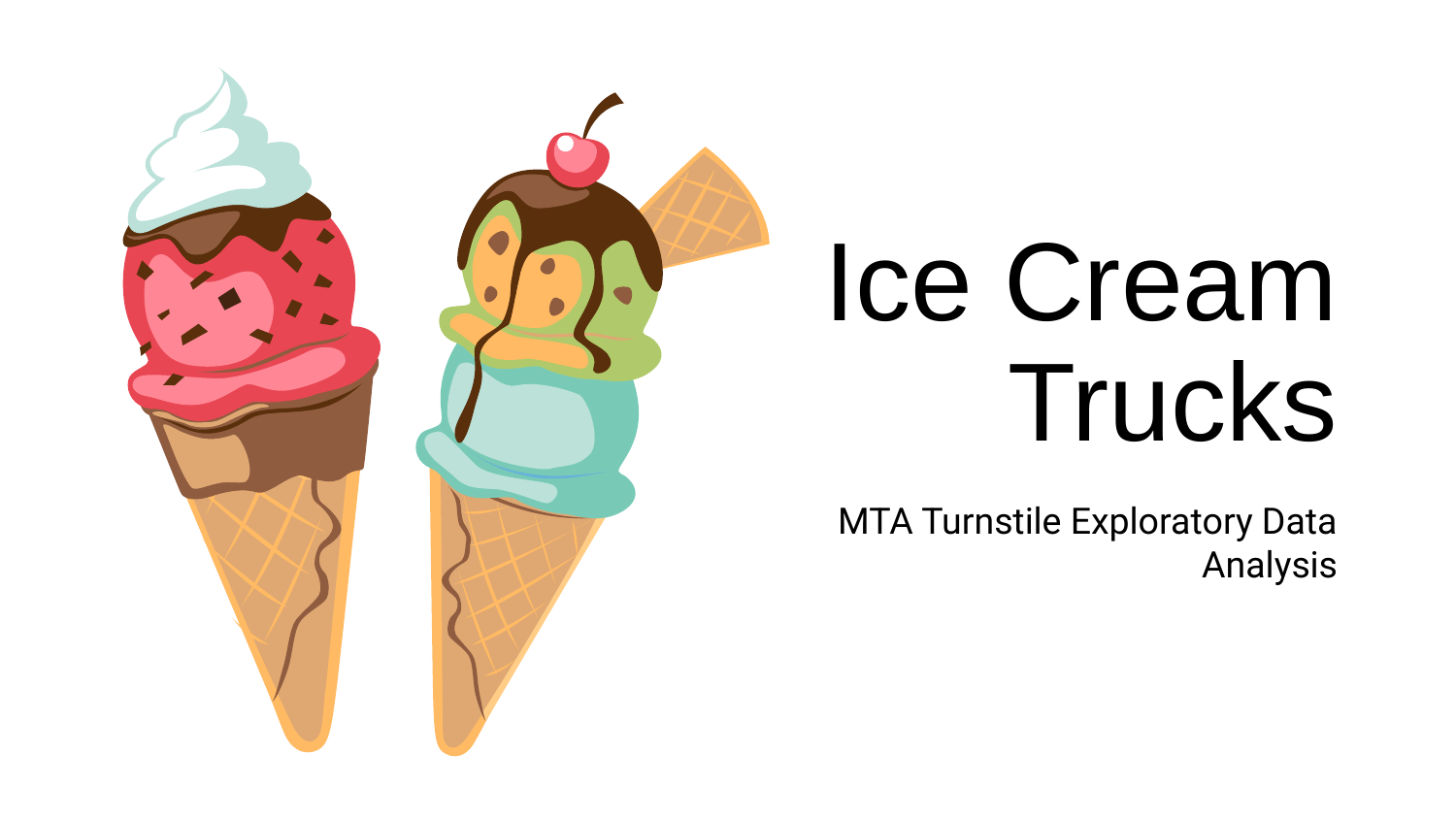

# Ice Cream Trucks
MTA Turnstile Exploratory Data Analysis